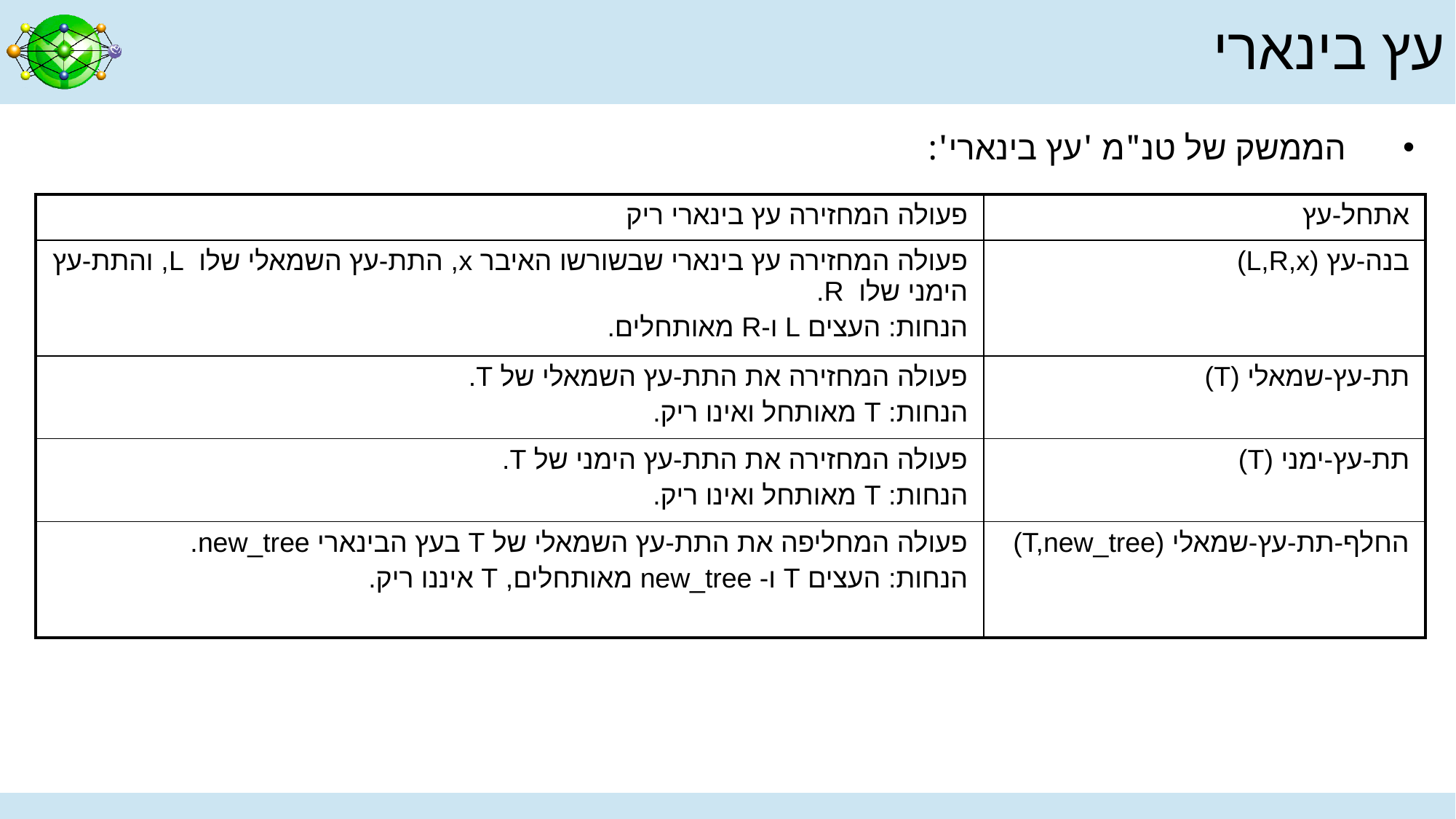

# עץ בינארי
הממשק של טנ"מ 'עץ בינארי':

| פעולה המחזירה עץ בינארי ריק | אתחל-עץ |
| --- | --- |
| פעולה המחזירה עץ בינארי שבשורשו האיבר x, התת-עץ השמאלי שלו L, והתת-עץ הימני שלו R. הנחות: העצים L ו-R מאותחלים. | בנה-עץ (L,R,x) |
| פעולה המחזירה את התת-עץ השמאלי של T. הנחות: T מאותחל ואינו ריק. | תת-עץ-שמאלי (T) |
| פעולה המחזירה את התת-עץ הימני של T. הנחות: T מאותחל ואינו ריק. | תת-עץ-ימני (T) |
| פעולה המחליפה את התת-עץ השמאלי של T בעץ הבינארי new\_tree. הנחות: העצים T ו- new\_tree מאותחלים, T איננו ריק. | החלף-תת-עץ-שמאלי (T,new\_tree) |